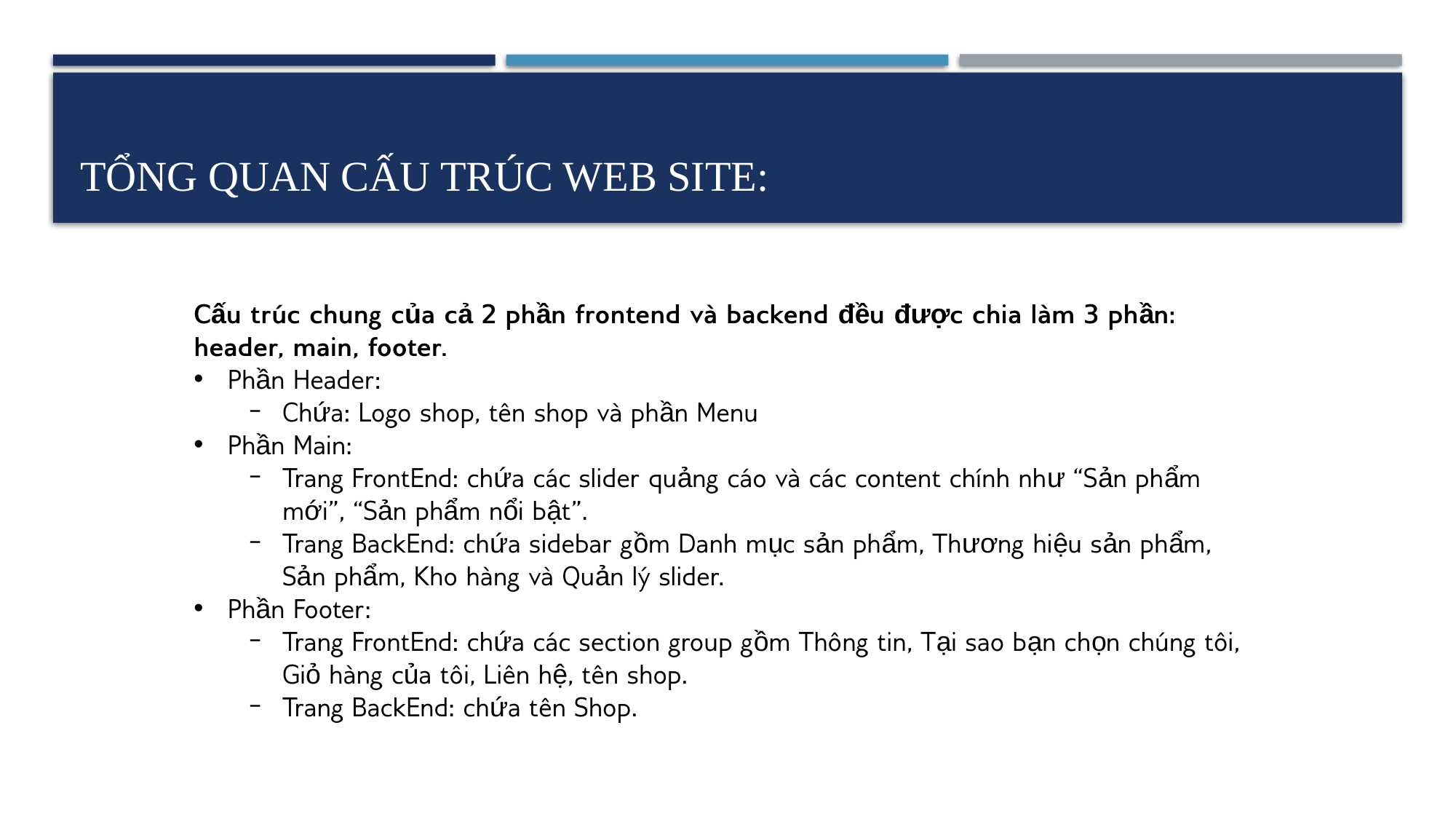

# Tổng quan cấu trúc web site:
Cấu trúc chung của cả 2 phần frontend và backend đều được chia làm 3 phần: header, main, footer.
Phần Header:
Chứa: Logo shop, tên shop và phần Menu
Phần Main:
Trang FrontEnd: chứa các slider quảng cáo và các content chính như “Sản phẩm mới”, “Sản phẩm nổi bật”.
Trang BackEnd: chứa sidebar gồm Danh mục sản phẩm, Thương hiệu sản phẩm, Sản phẩm, Kho hàng và Quản lý slider.
Phần Footer:
Trang FrontEnd: chứa các section group gồm Thông tin, Tại sao bạn chọn chúng tôi, Giỏ hàng của tôi, Liên hệ, tên shop.
Trang BackEnd: chứa tên Shop.